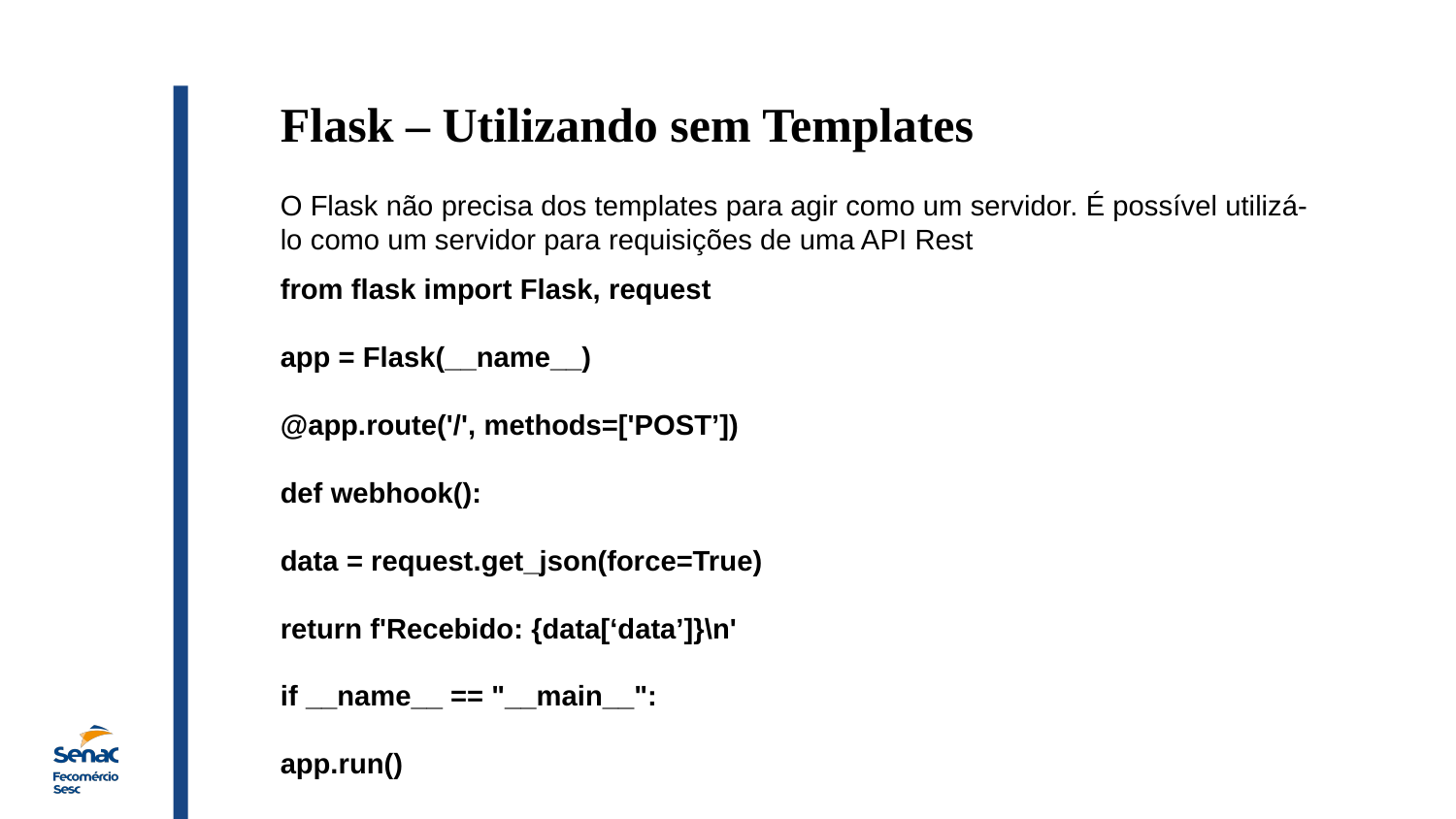

Flask – Utilizando sem Templates
O Flask não precisa dos templates para agir como um servidor. É possível utilizá-lo como um servidor para requisições de uma API Rest
from flask import Flask, request

app = Flask(__name__)

@app.route('/', methods=['POST’])

def webhook():

data = request.get_json(force=True)

return f'Recebido: {data[‘data’]}\n'

if __name__ == "__main__":

app.run()